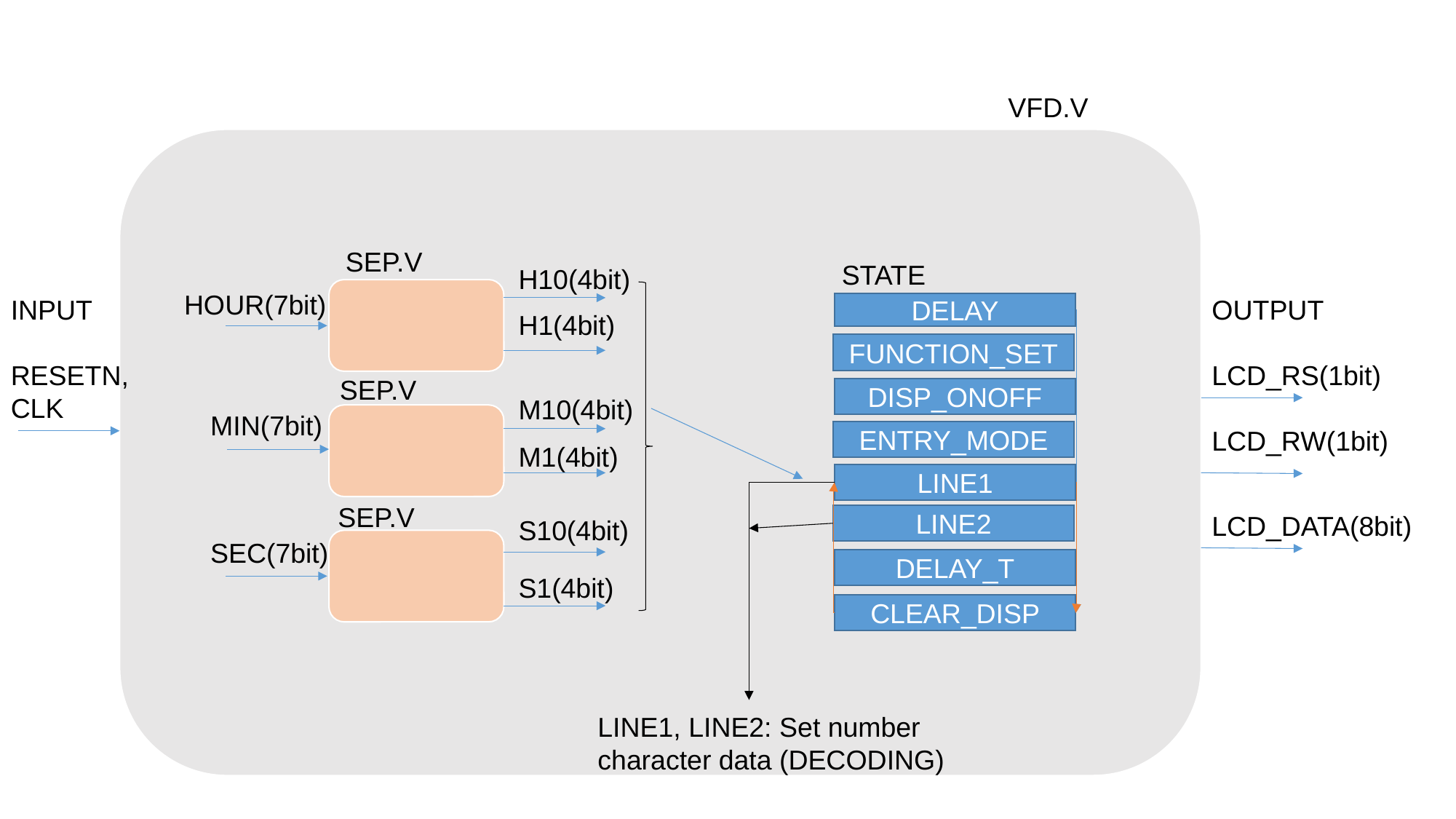

VFD.V

SEP.V

HOUR(7bit)

SEP.V
MIN(7bit)

SEP.V
SEC(7bit)

H10(4bit)
H1(4bit)
M10(4bit)
M1(4bit)
S10(4bit)
S1(4bit)
STATE
DELAY
FUNCTION_SET
DISP_ONOFF
ENTRY_MODE
LINE1
LINE2
DELAY_T
CLEAR_DISP
INPUT

RESETN, CLK
OUTPUT

LCD_RS(1bit)
LCD_RW(1bit)
LCD_DATA(8bit)
LINE1, LINE2: Set number character data (DECODING)